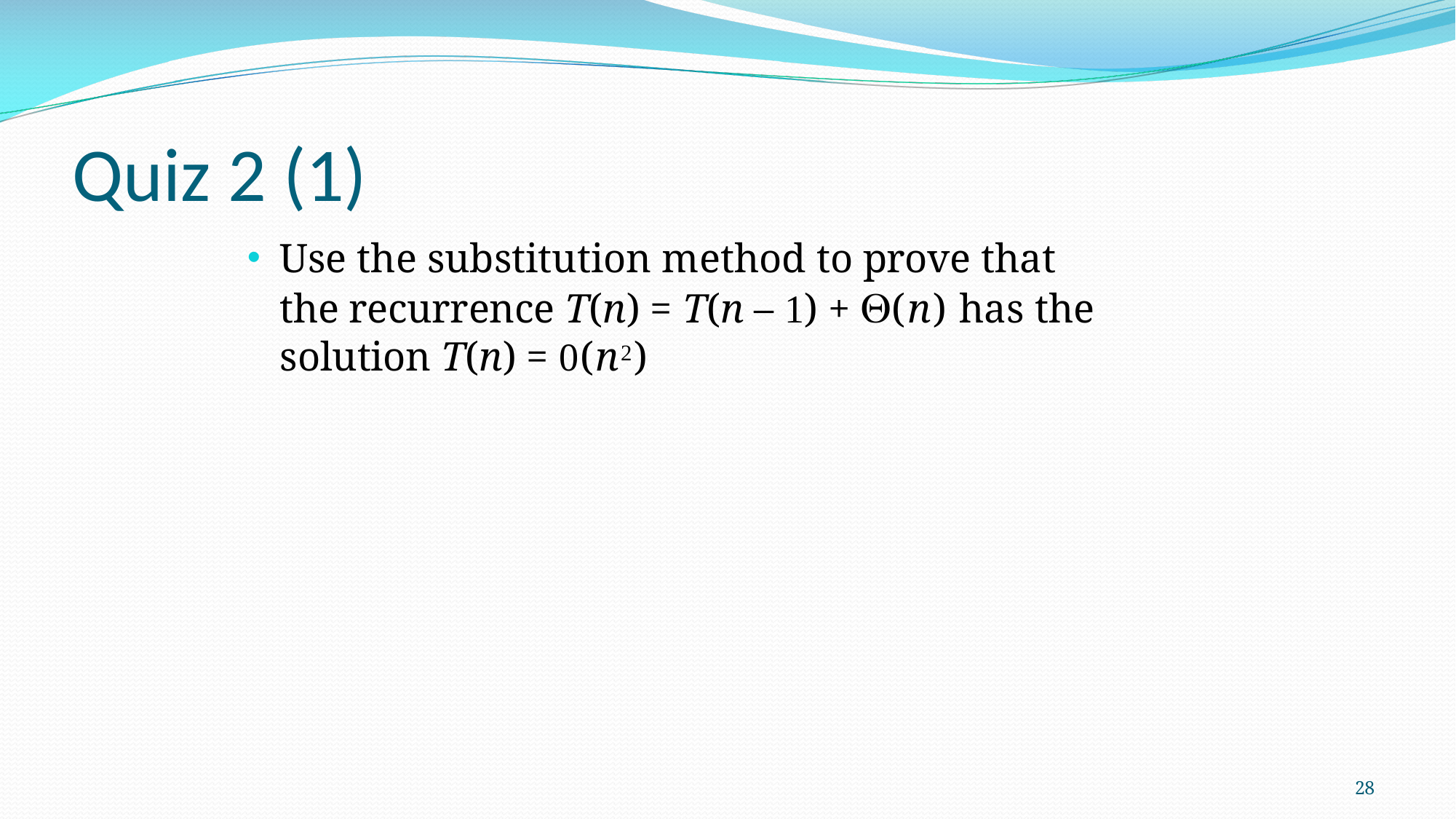

# Quiz 2 (1)
Use the substitution method to prove that the recurrence T(n) = T(n – 1) + Θ(n) has the solution T(n) = 0(n2)
28